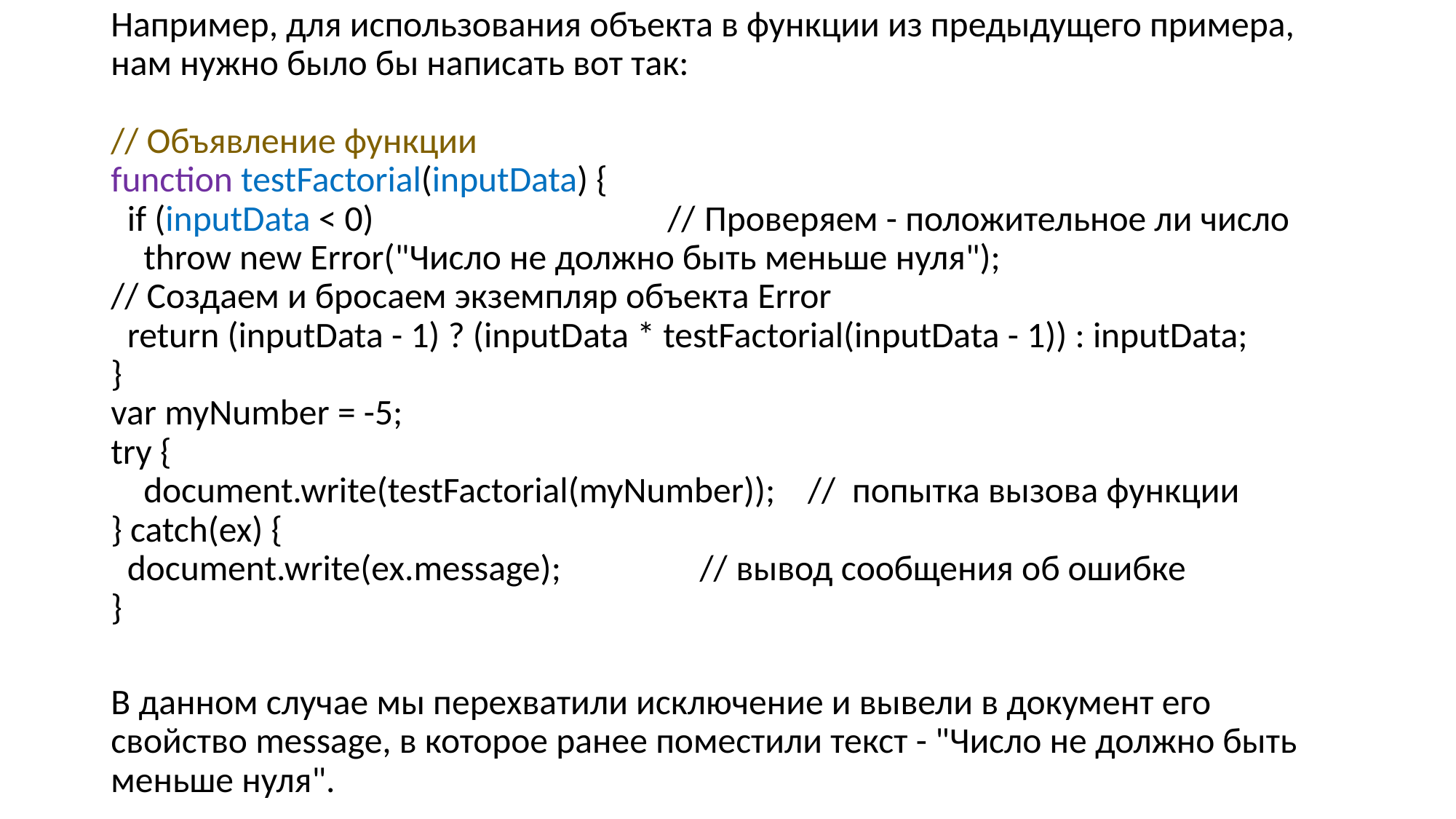

Например, для использования объекта в функции из предыдущего примера, нам нужно было бы написать вот так:
// Объявление функции
function testFactorial(inputData) {
  if (inputData < 0)                                    // Проверяем - положительное ли число
    throw new Error("Число не должно быть меньше нуля");
// Создаем и бросаем экземпляр объекта Error
  return (inputData - 1) ? (inputData * testFactorial(inputData - 1)) : inputData;
}
var myNumber = -5;
try {
    document.write(testFactorial(myNumber));    //  попытка вызова функции
} catch(ex) {
  document.write(ex.message);                 // вывод сообщения об ошибке
}
В данном случае мы перехватили исключение и вывели в документ его свойство message, в которое ранее поместили текст - "Число не должно быть меньше нуля".